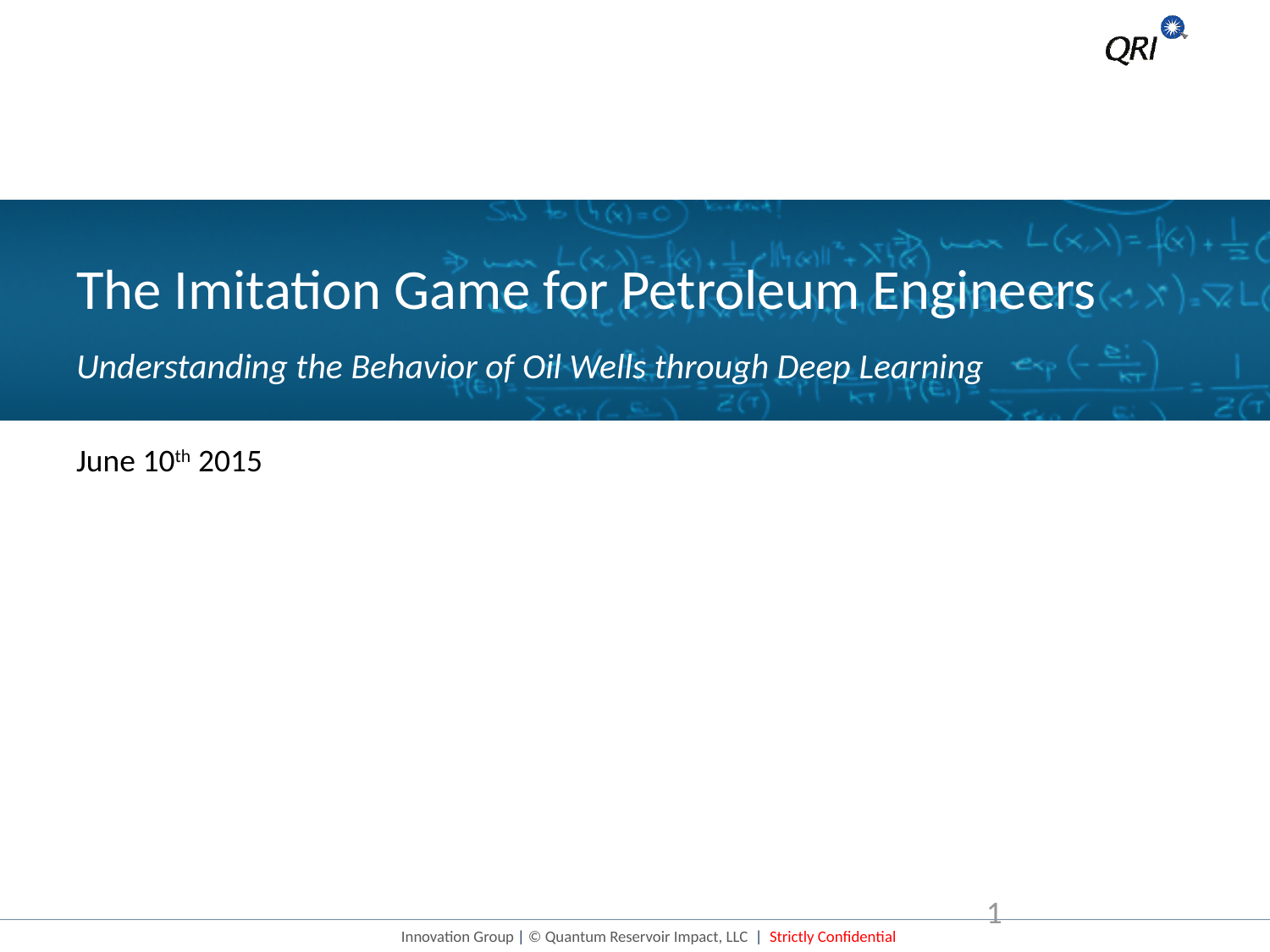

# The Imitation Game for Petroleum Engineers
Understanding the Behavior of Oil Wells through Deep Learning
June 10th 2015
1